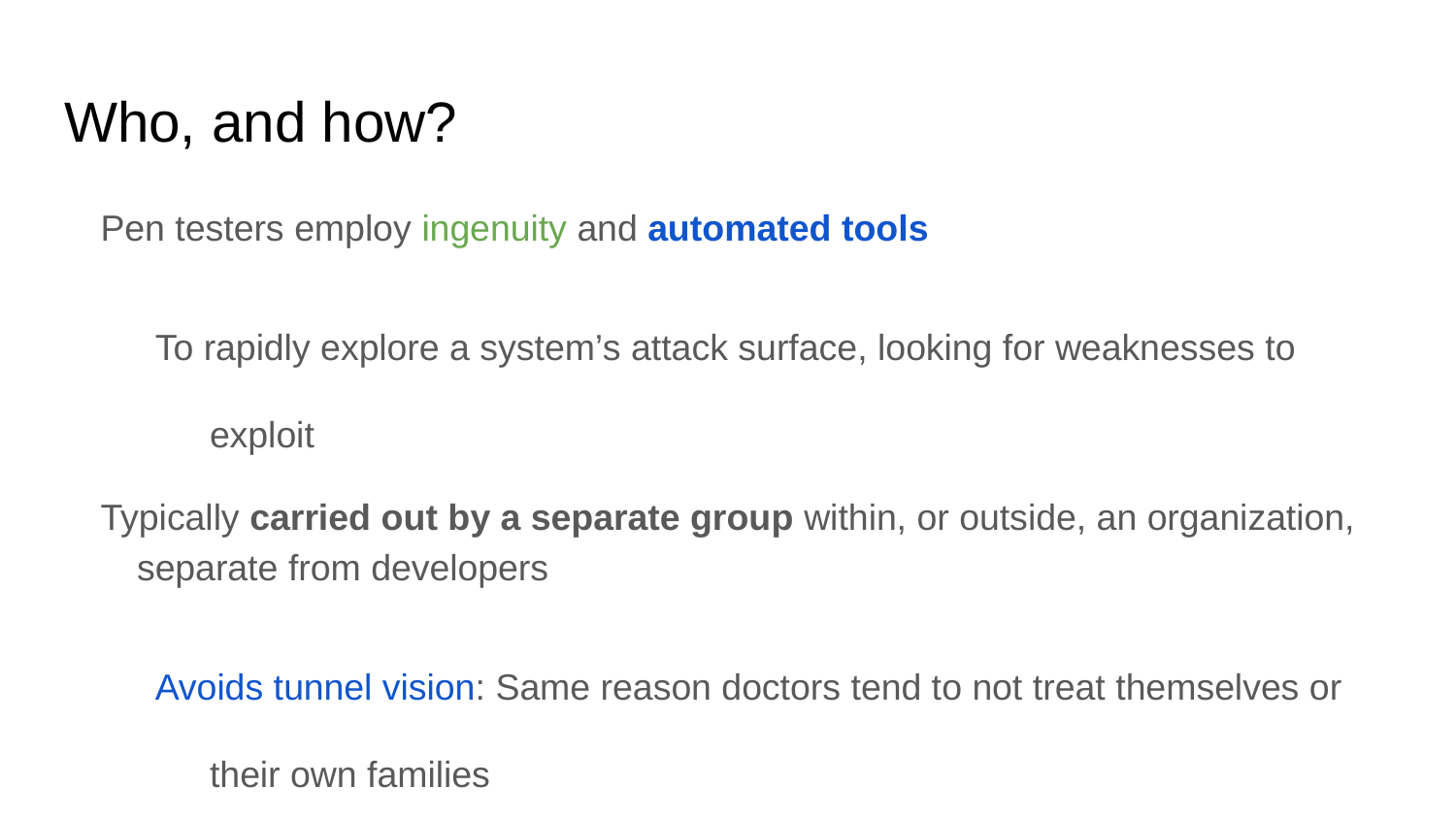

# Who, and how?
Pen testers employ ingenuity and automated tools
To rapidly explore a system’s attack surface, looking for weaknesses to exploit
Typically carried out by a separate group within, or outside, an organization, separate from developers
Avoids tunnel vision: Same reason doctors tend to not treat themselves or their own families
Given varied access to system internals
From no access, like outside attacker, to full access, like a knowledgable insider